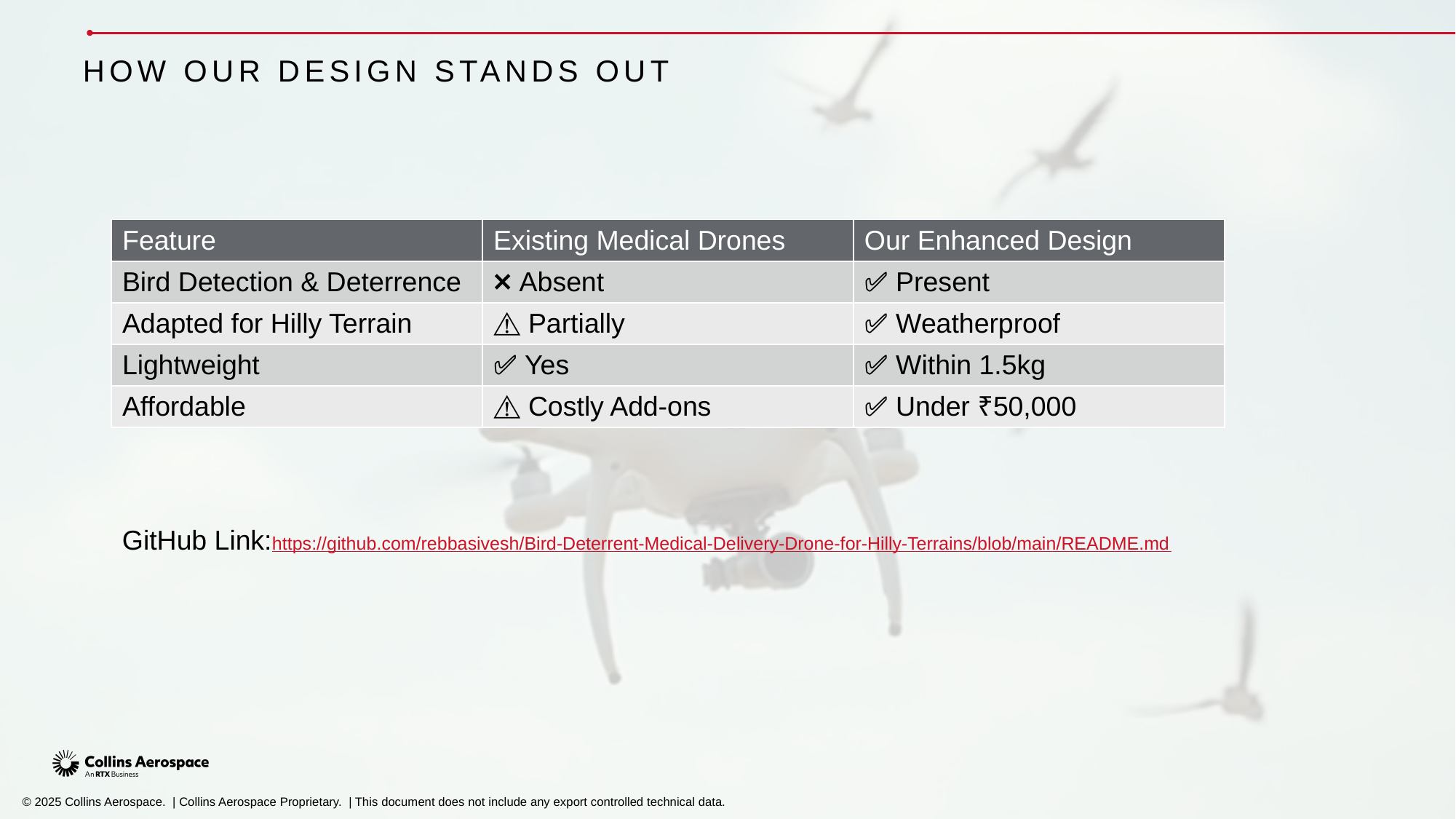

# How Our Design Stands Out
| Feature | Existing Medical Drones | Our Enhanced Design |
| --- | --- | --- |
| Bird Detection & Deterrence | ❌ Absent | ✅ Present |
| Adapted for Hilly Terrain | ⚠️ Partially | ✅ Weatherproof |
| Lightweight | ✅ Yes | ✅ Within 1.5kg |
| Affordable | ⚠️ Costly Add-ons | ✅ Under ₹50,000 |
GitHub Link:https://github.com/rebbasivesh/Bird-Deterrent-Medical-Delivery-Drone-for-Hilly-Terrains/blob/main/README.md
© 2025 Collins Aerospace.  | Collins Aerospace Proprietary.  | This document does not include any export controlled technical data.